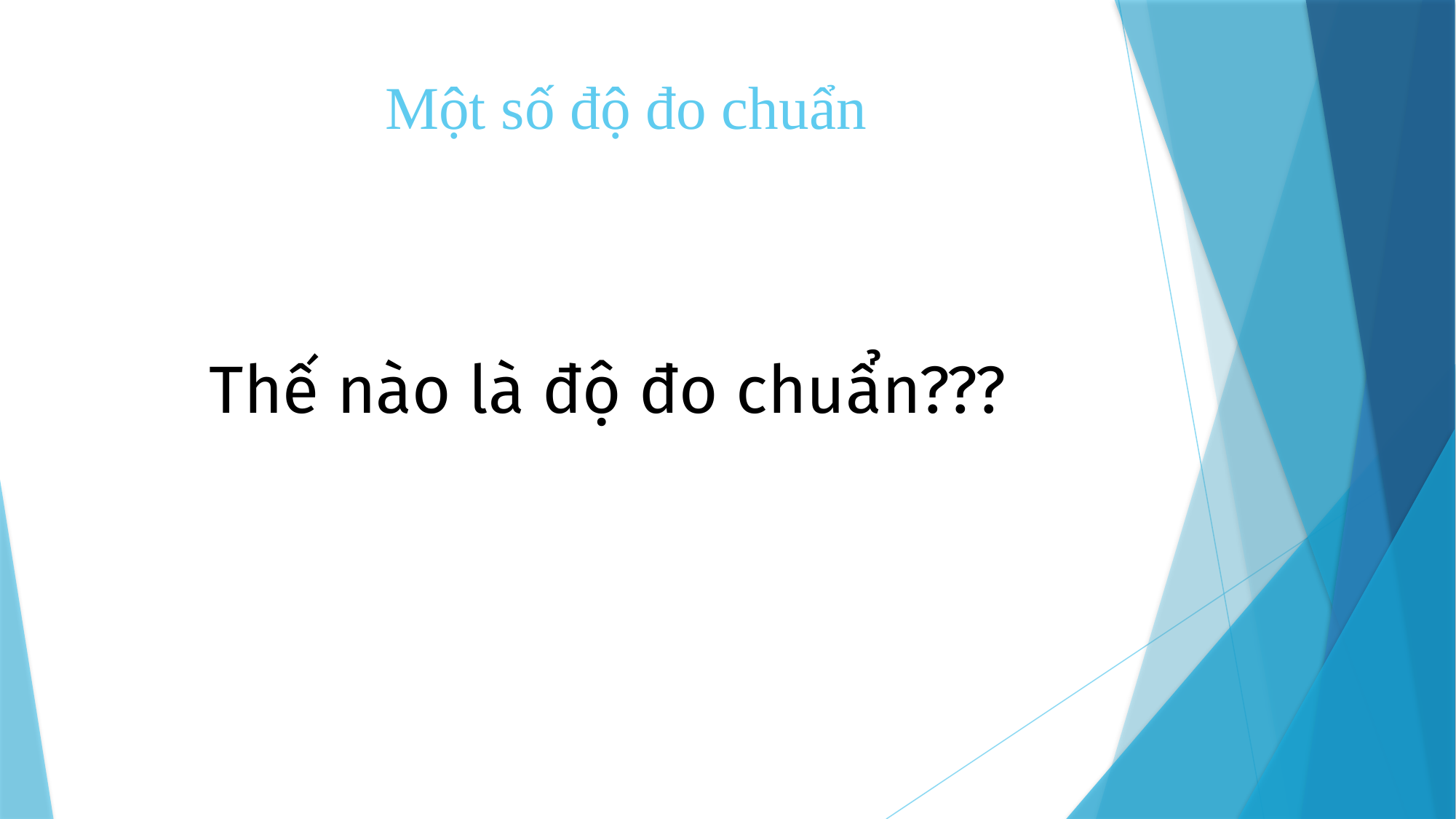

# Một số độ đo chuẩn
Thế nào là độ đo chuẩn???